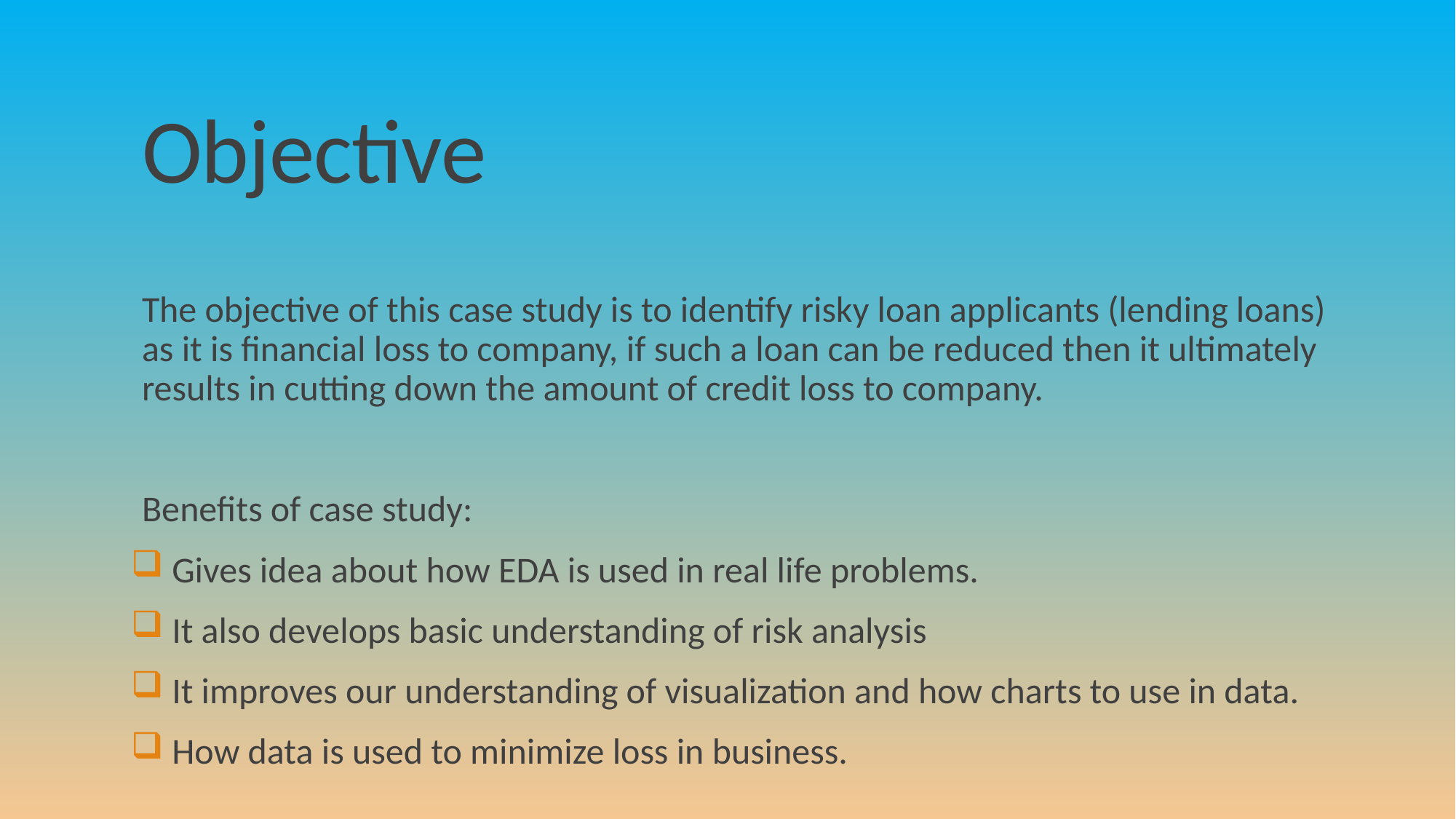

# Objective

The objective of this case study is to identify risky loan applicants (lending loans) as it is financial loss to company, if such a loan can be reduced then it ultimately results in cutting down the amount of credit loss to company.

Benefits of case study:
 Gives idea about how EDA is used in real life problems.
 It also develops basic understanding of risk analysis
 It improves our understanding of visualization and how charts to use in data.
 How data is used to minimize loss in business.